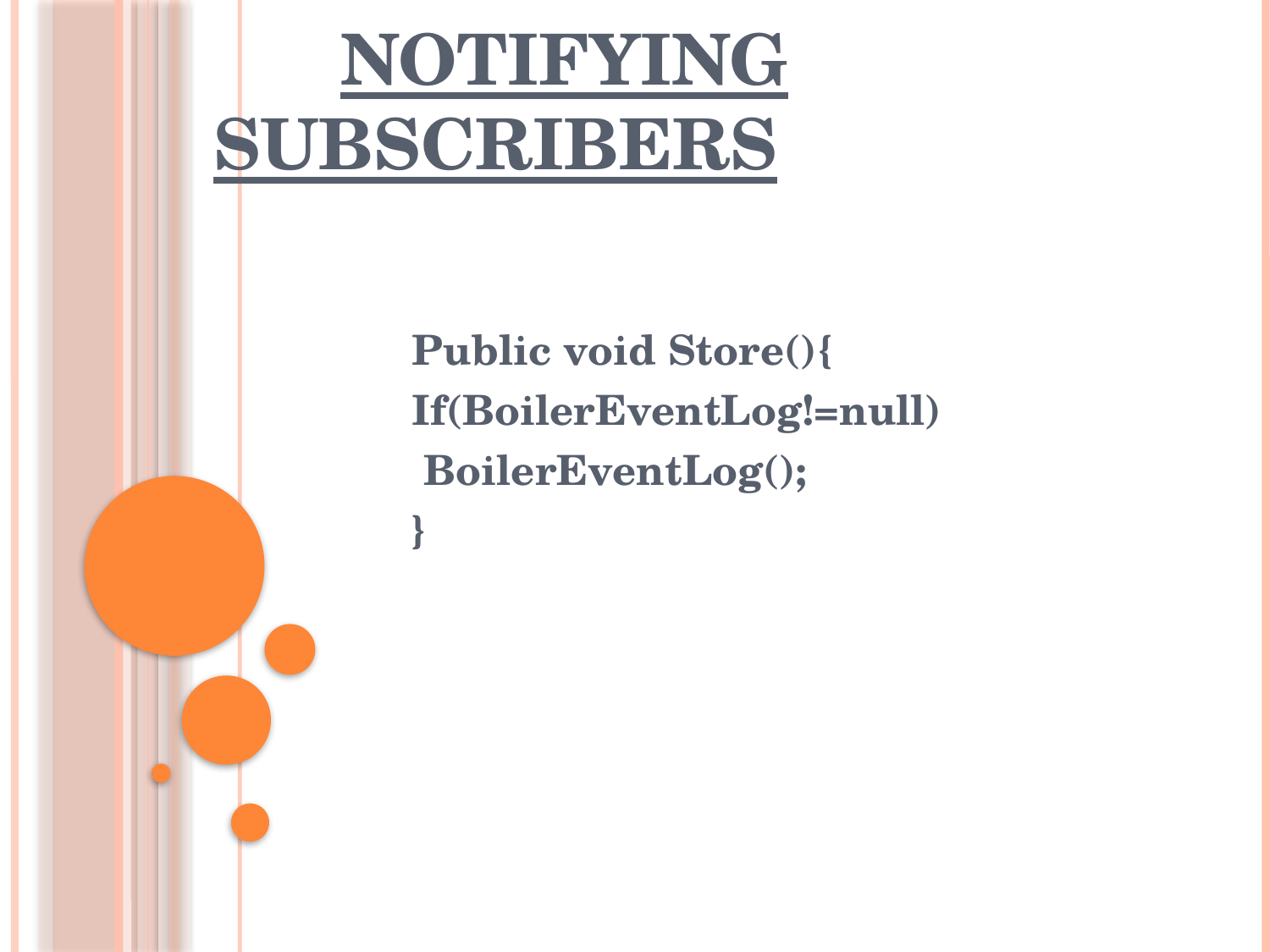

# Notifying	Subscribers
	Public void Store(){
		If(BoilerEventLog!=null)
			 BoilerEventLog();
	}